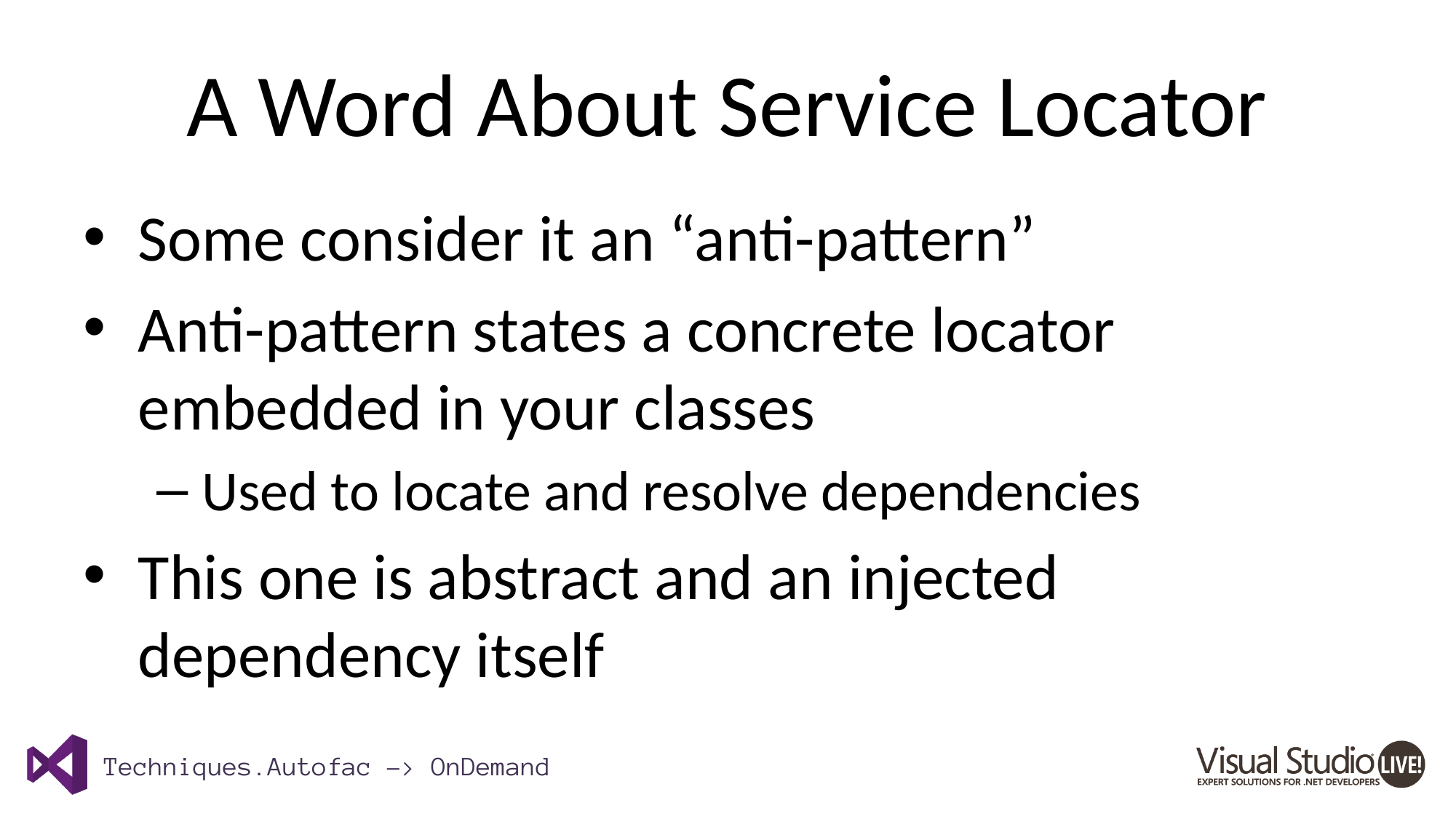

# A Word About Service Locator
Some consider it an “anti-pattern”
Anti-pattern states a concrete locator embedded in your classes
Used to locate and resolve dependencies
This one is abstract and an injected dependency itself
Techniques.Autofac -> OnDemand